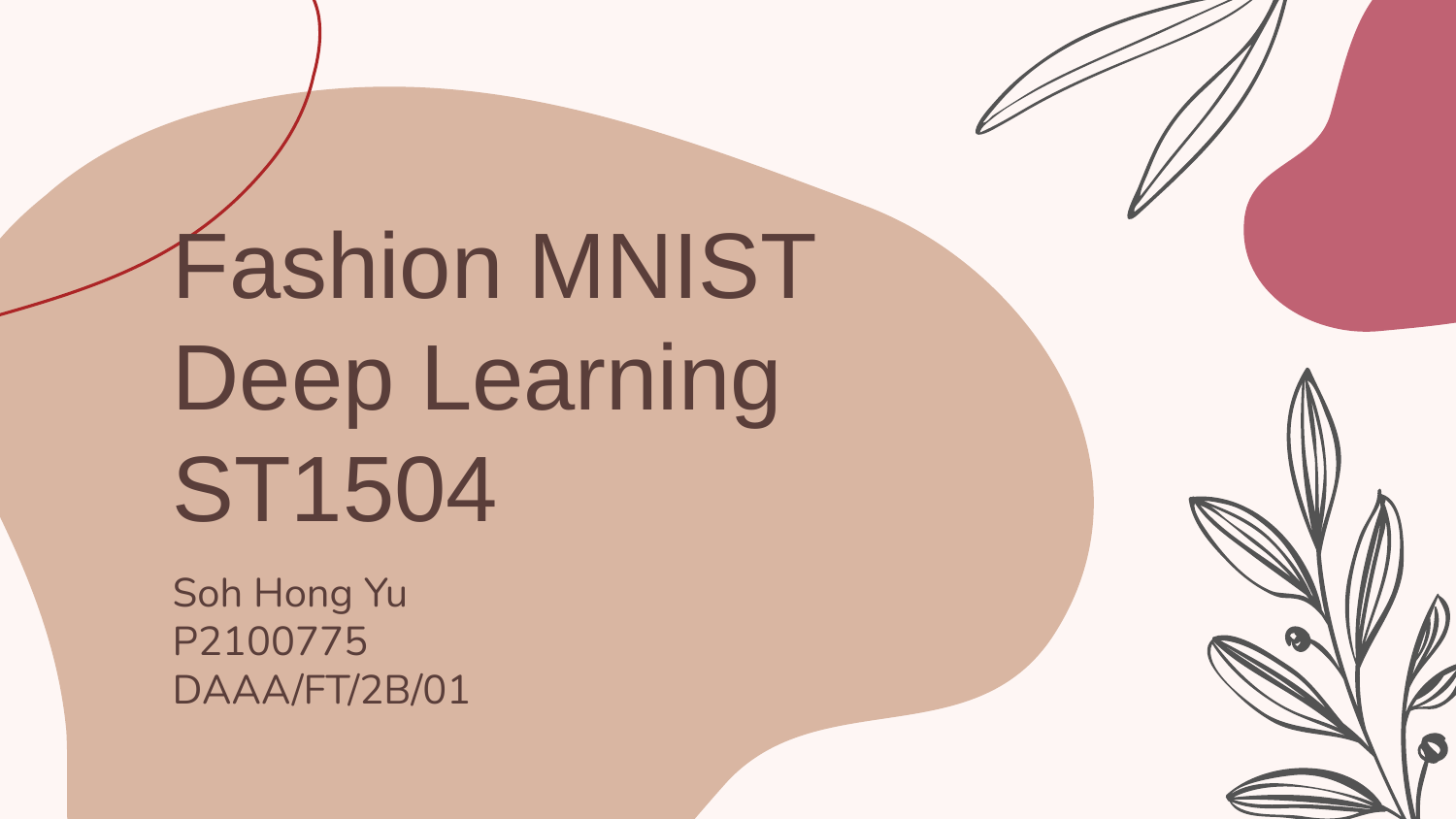

# Fashion MNIST
Deep Learning
ST1504

Soh Hong Yu
P2100775
DAAA/FT/2B/01